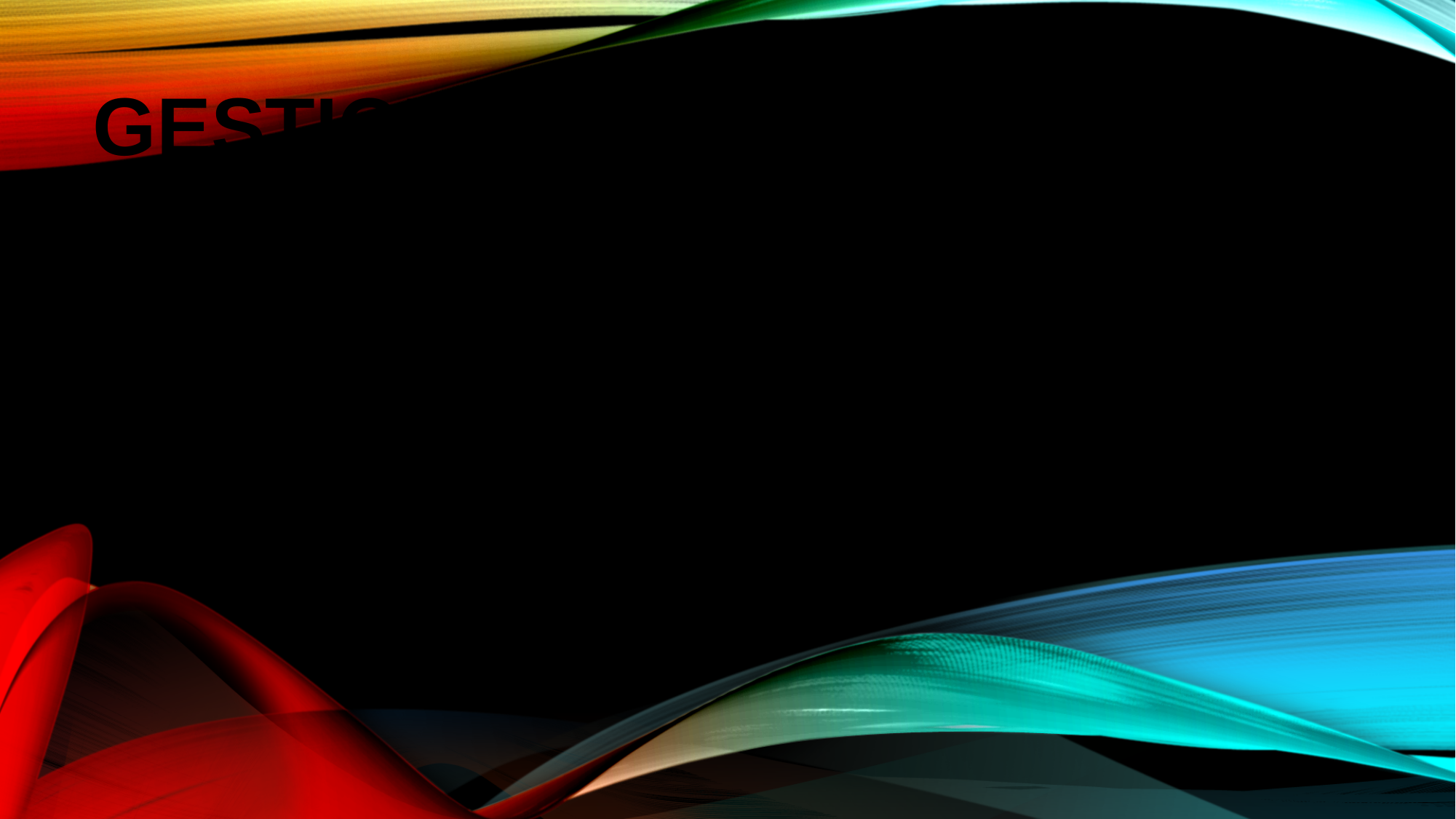

GESTIONAREA UNEI BIBLIOTECI
#
   Proiect realizat de
CHINTESCU BOGDAN
	NEGRU CLAUDIU-MIHAI
DOMINTE MIHAI